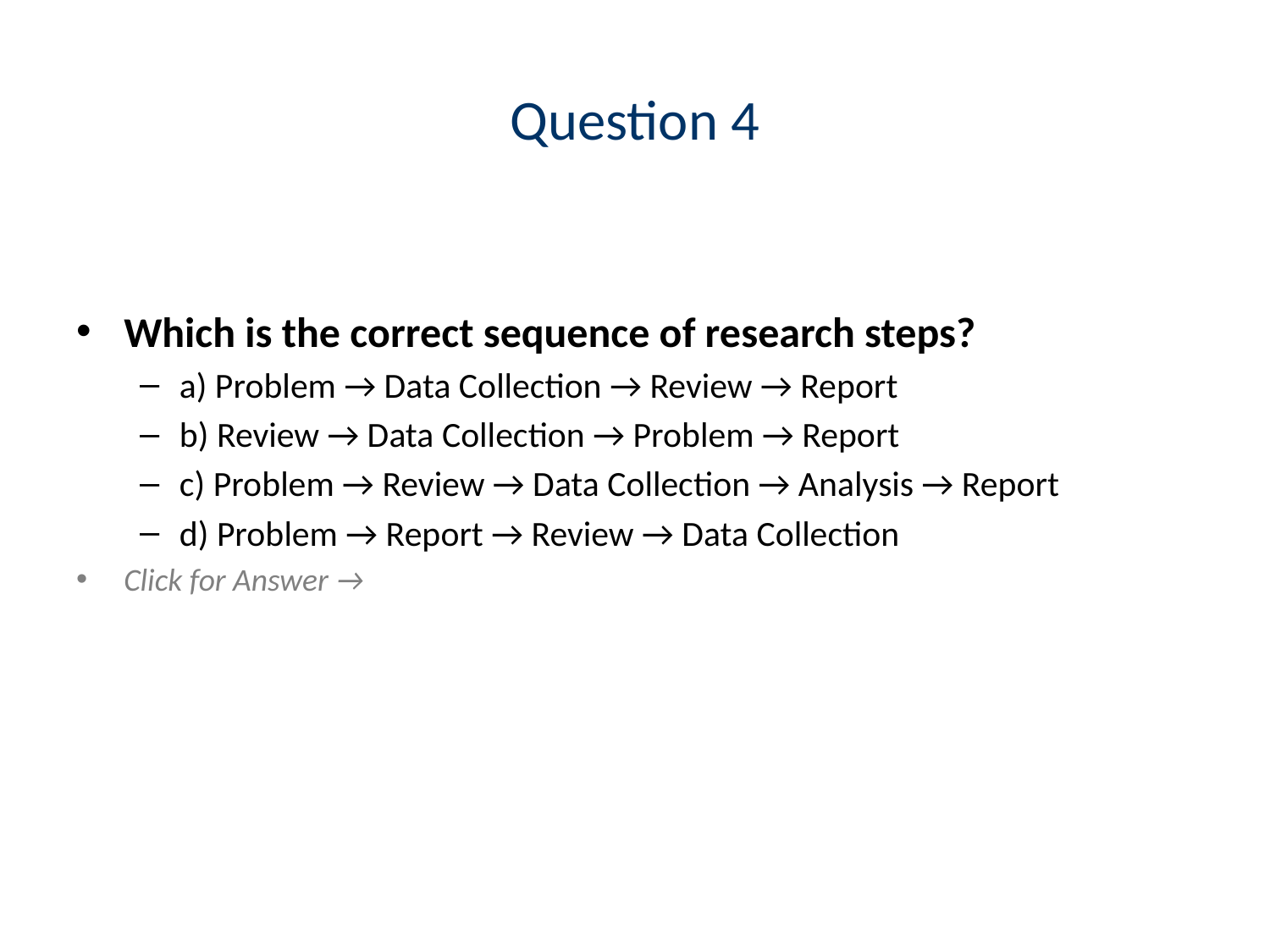

# Question 4

Which is the correct sequence of research steps?
a) Problem → Data Collection → Review → Report
b) Review → Data Collection → Problem → Report
c) Problem → Review → Data Collection → Analysis → Report
d) Problem → Report → Review → Data Collection
Click for Answer →